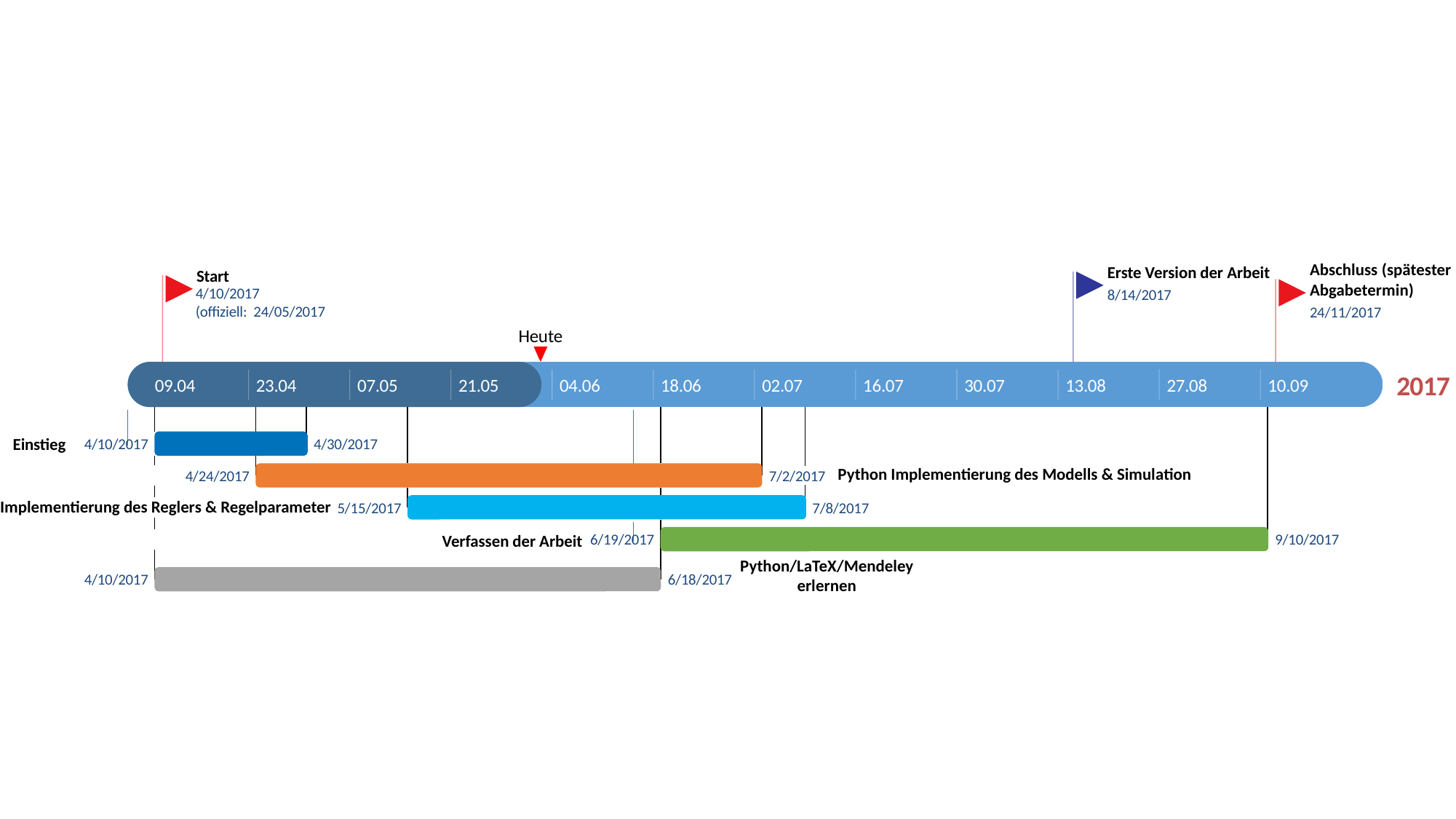

Abschluss (spätester Abgabetermin)
Erste Version der Arbeit
Start

4/10/2017
(offiziell:  24/05/2017
8/14/2017
24/11/2017
Heute

2017
2017
09.04
23.04
07.05
21.05
04.06
18.06
02.07
16.07
30.07
13.08
27.08
10.09

Einstieg
21 tage

4/10/2017
4/30/2017

Python Implementierung des Modells & Simulation
70 tage

4/24/2017
7/2/2017

Implementierung des Reglers & Regelparameter
55 tage

5/15/2017
7/8/2017

84 tage

Verfassen der Arbeit
6/19/2017
9/10/2017

Python/LaTeX/Mendeley erlernen
70 tage

4/10/2017
6/18/2017